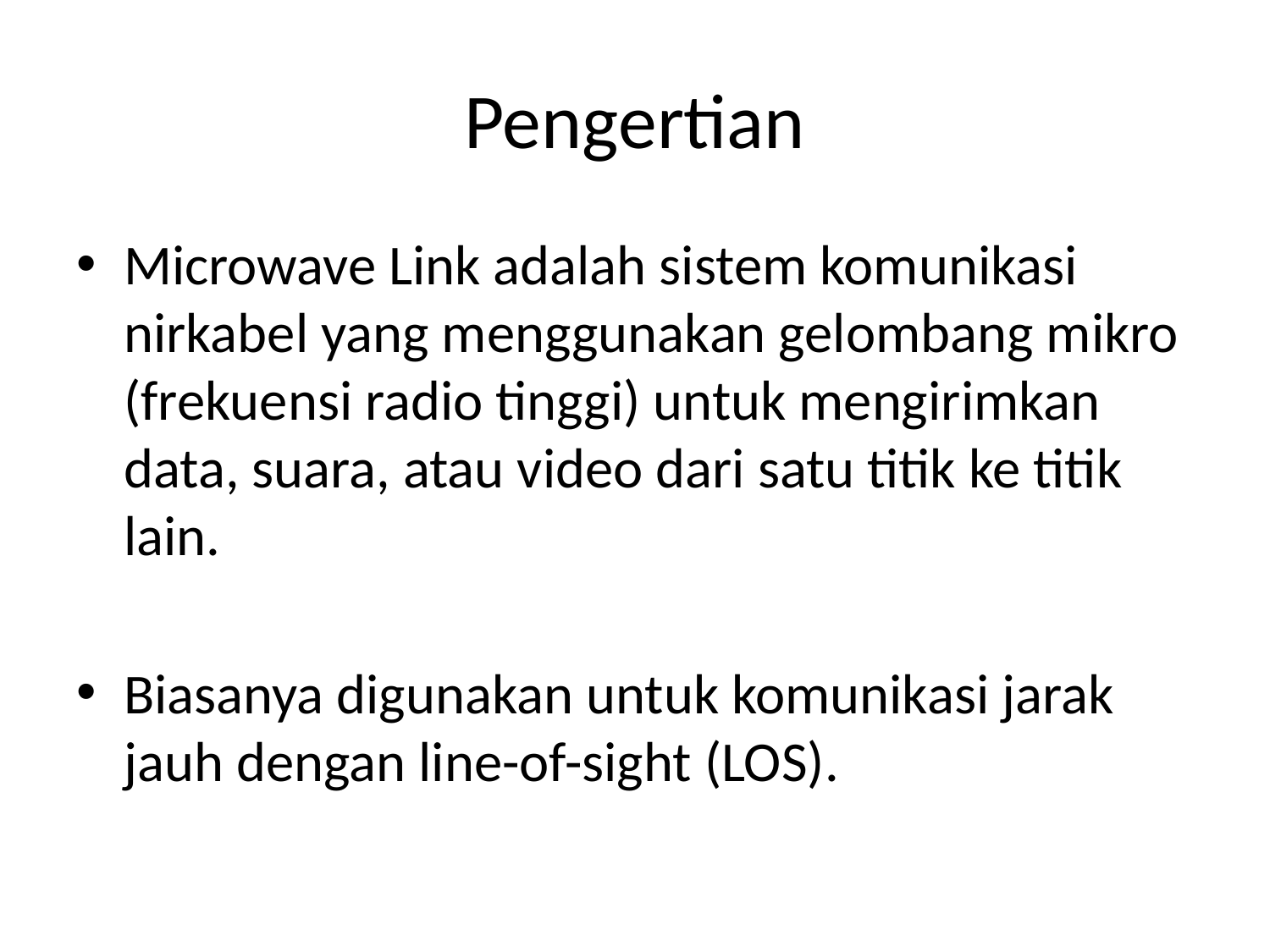

# Pengertian
Microwave Link adalah sistem komunikasi nirkabel yang menggunakan gelombang mikro (frekuensi radio tinggi) untuk mengirimkan data, suara, atau video dari satu titik ke titik lain.

Biasanya digunakan untuk komunikasi jarak jauh dengan line-of-sight (LOS).